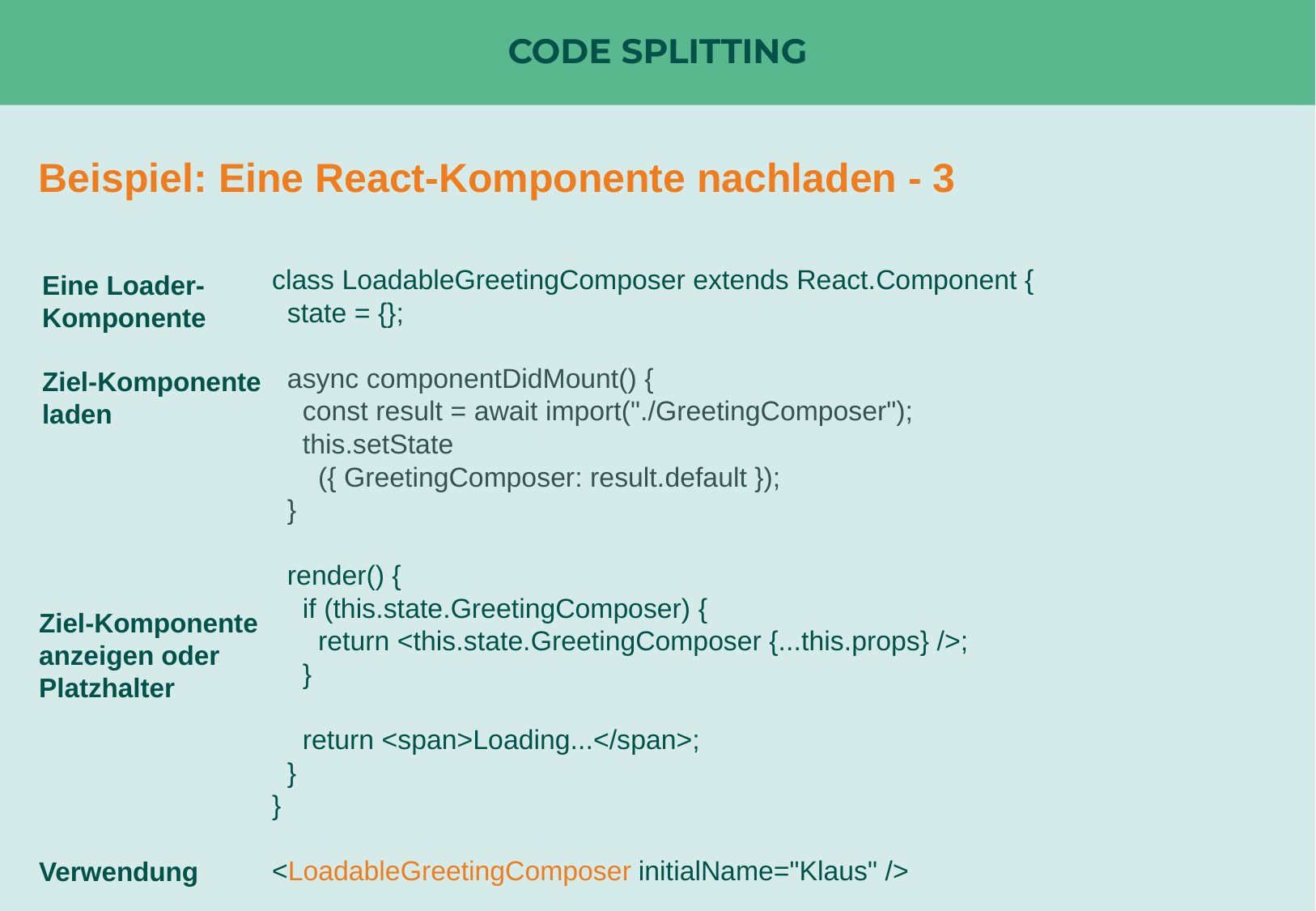

# Code Splitting
Beispiel: Eine React-Komponente nachladen - 3

Eine Loader-
Komponente
class LoadableGreetingComposer extends React.Component {
  state = {};

  async componentDidMount() {
    const result = await import("./GreetingComposer");
    this.setState
      ({ GreetingComposer: result.default });
  }

  render() {
    if (this.state.GreetingComposer) {
      return <this.state.GreetingComposer {...this.props} />;
    }

    return <span>Loading...</span>;
  }
}

<LoadableGreetingComposer initialName="Klaus" />
Ziel-Komponente
laden
Ziel-Komponente
anzeigen oder
Platzhalter
Verwendung